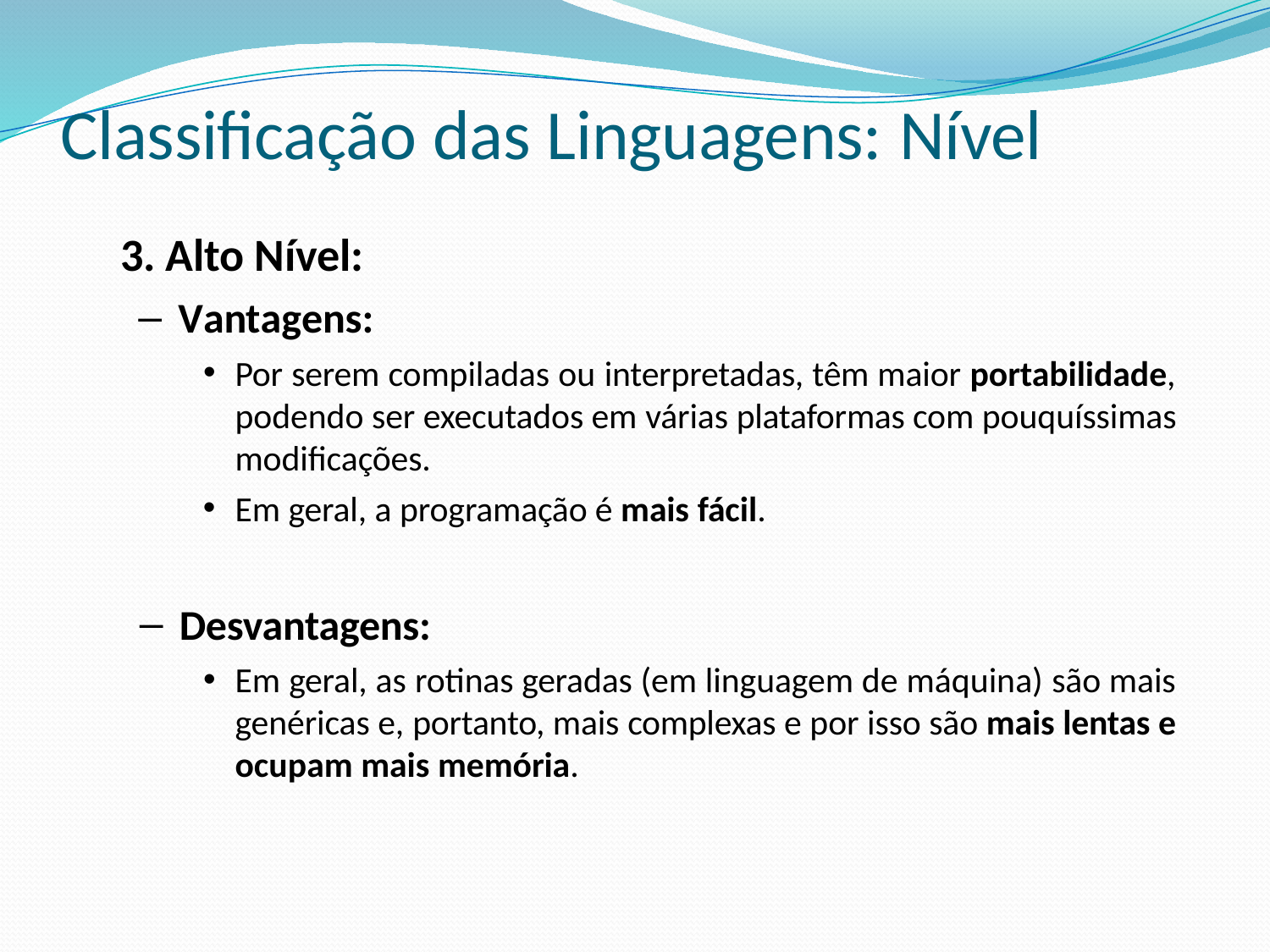

# Classificação das Linguagens: Nível
3. Alto Nível:
Vantagens:
Por serem compiladas ou interpretadas, têm maior portabilidade,  podendo ser executados em várias plataformas com pouquíssimas  modificações.
Em geral, a programação é mais fácil.

Desvantagens:
Em geral, as rotinas geradas (em linguagem de máquina) são mais  genéricas e, portanto, mais complexas e por isso são mais lentas e  ocupam mais memória.